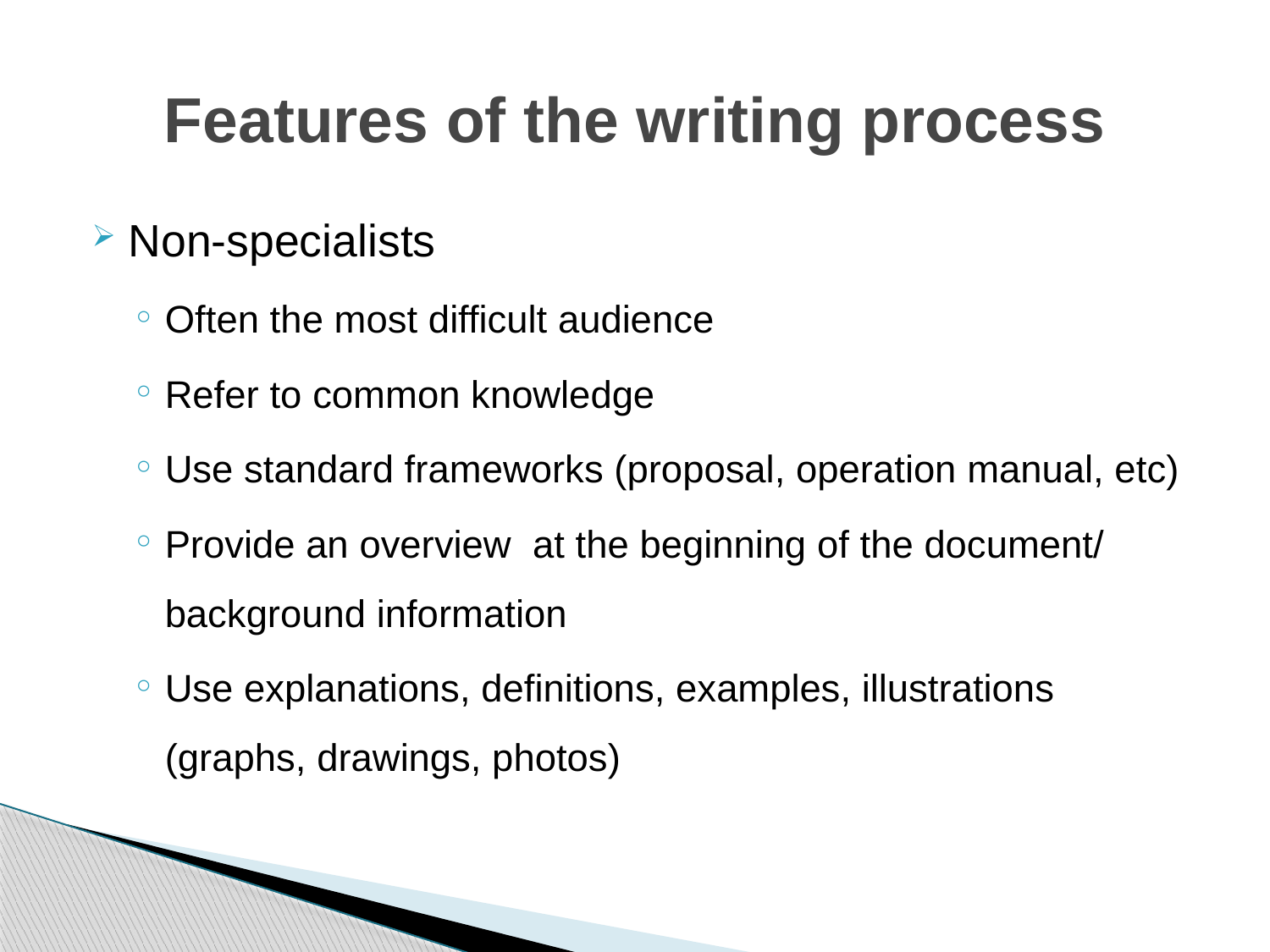

# Features of the writing process
Non-specialists
Often the most difficult audience
Refer to common knowledge
Use standard frameworks (proposal, operation manual, etc)
Provide an overview  at the beginning of the document/ background information
Use explanations, definitions, examples, illustrations (graphs, drawings, photos)